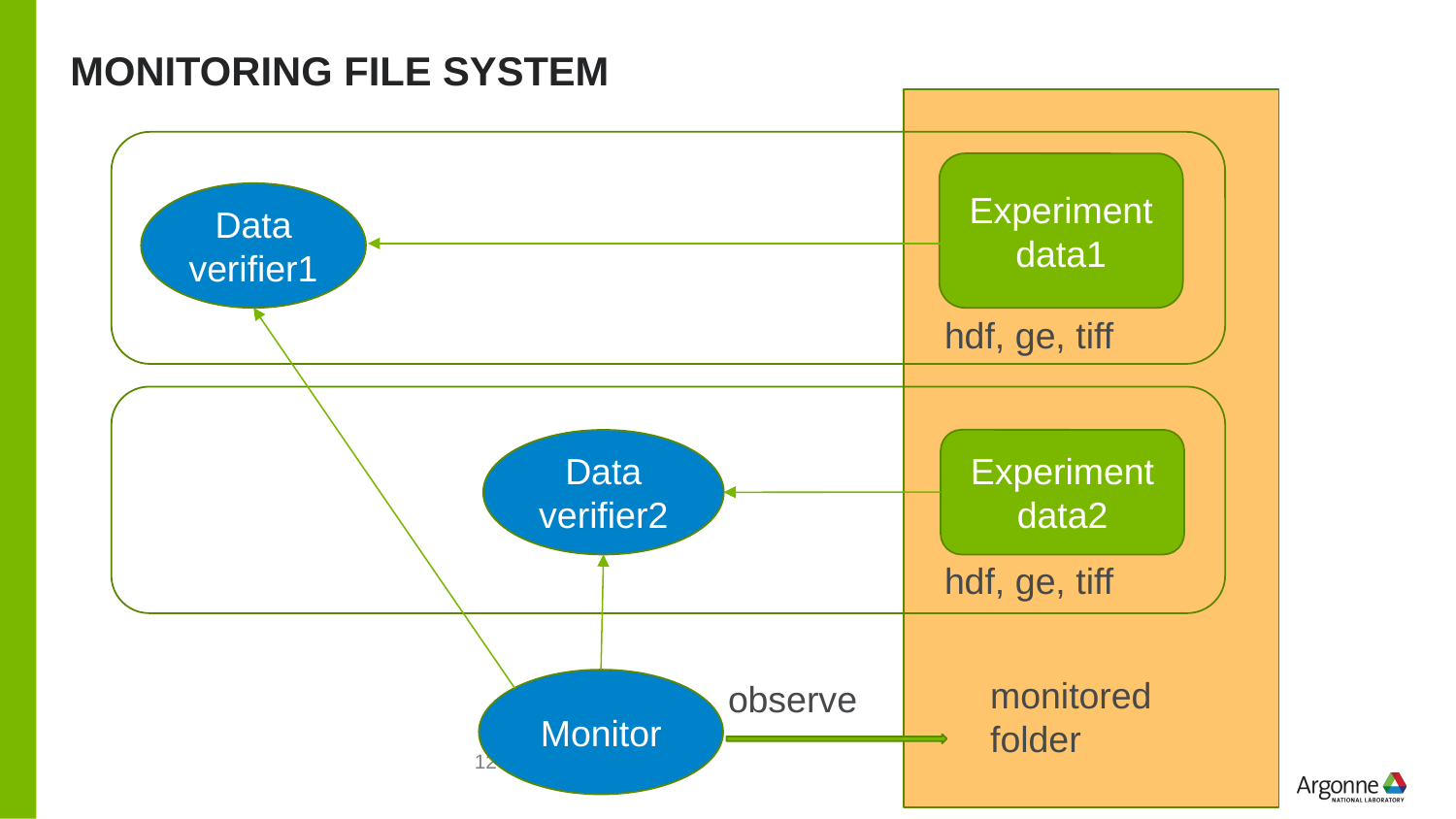

# Monitoring file system

Experiment
data1
Data verifier1
hdf, ge, tiff

Experiment
data2
Data verifier2
hdf, ge, tiff
monitored
folder
observe
Monitor

12